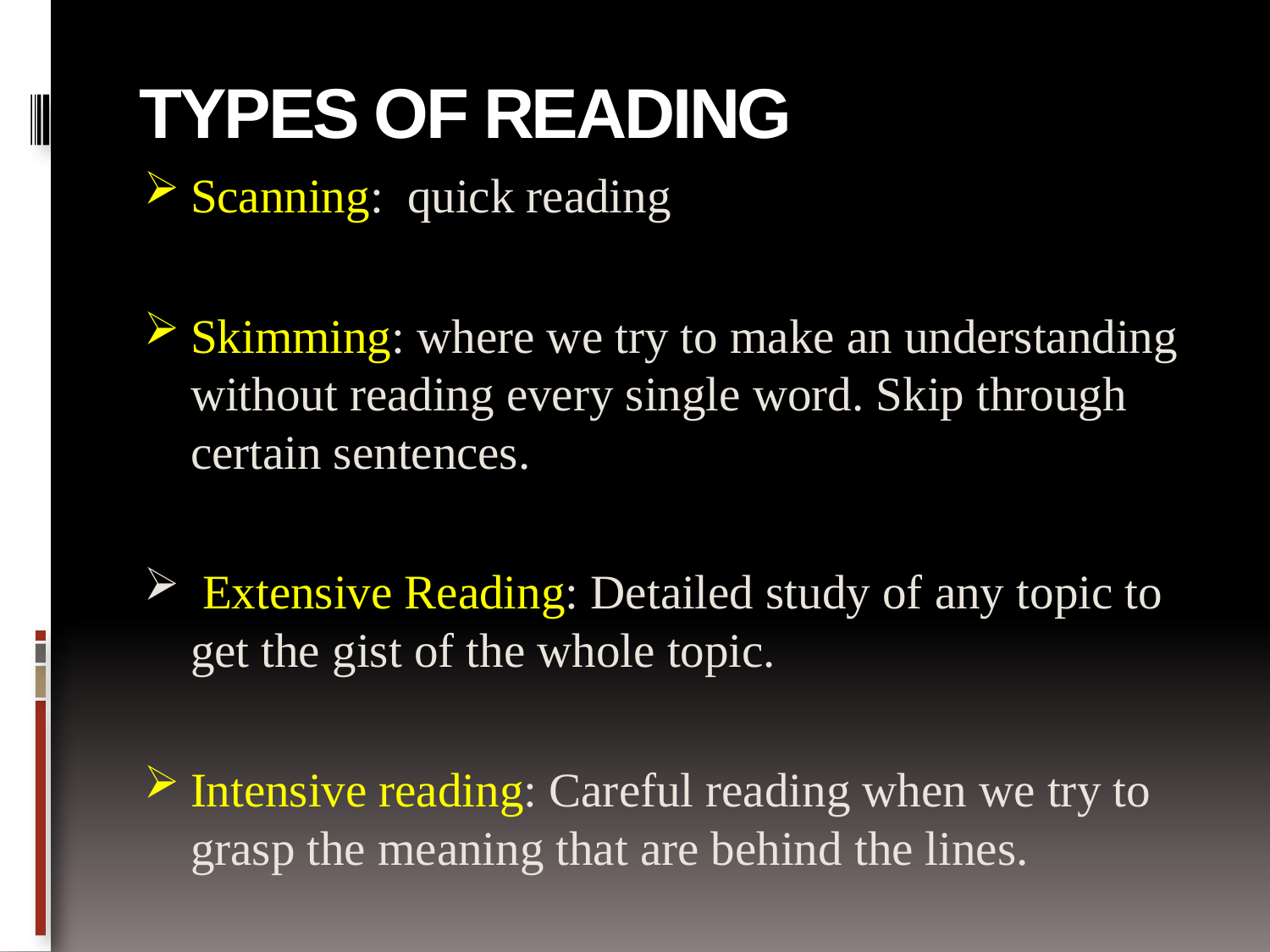

# Types of reading
Scanning:  quick reading

Skimming: where we try to make an understanding without reading every single word. Skip through certain sentences.

 Extensive Reading: Detailed study of any topic to get the gist of the whole topic.

Intensive reading: Careful reading when we try to grasp the meaning that are behind the lines.